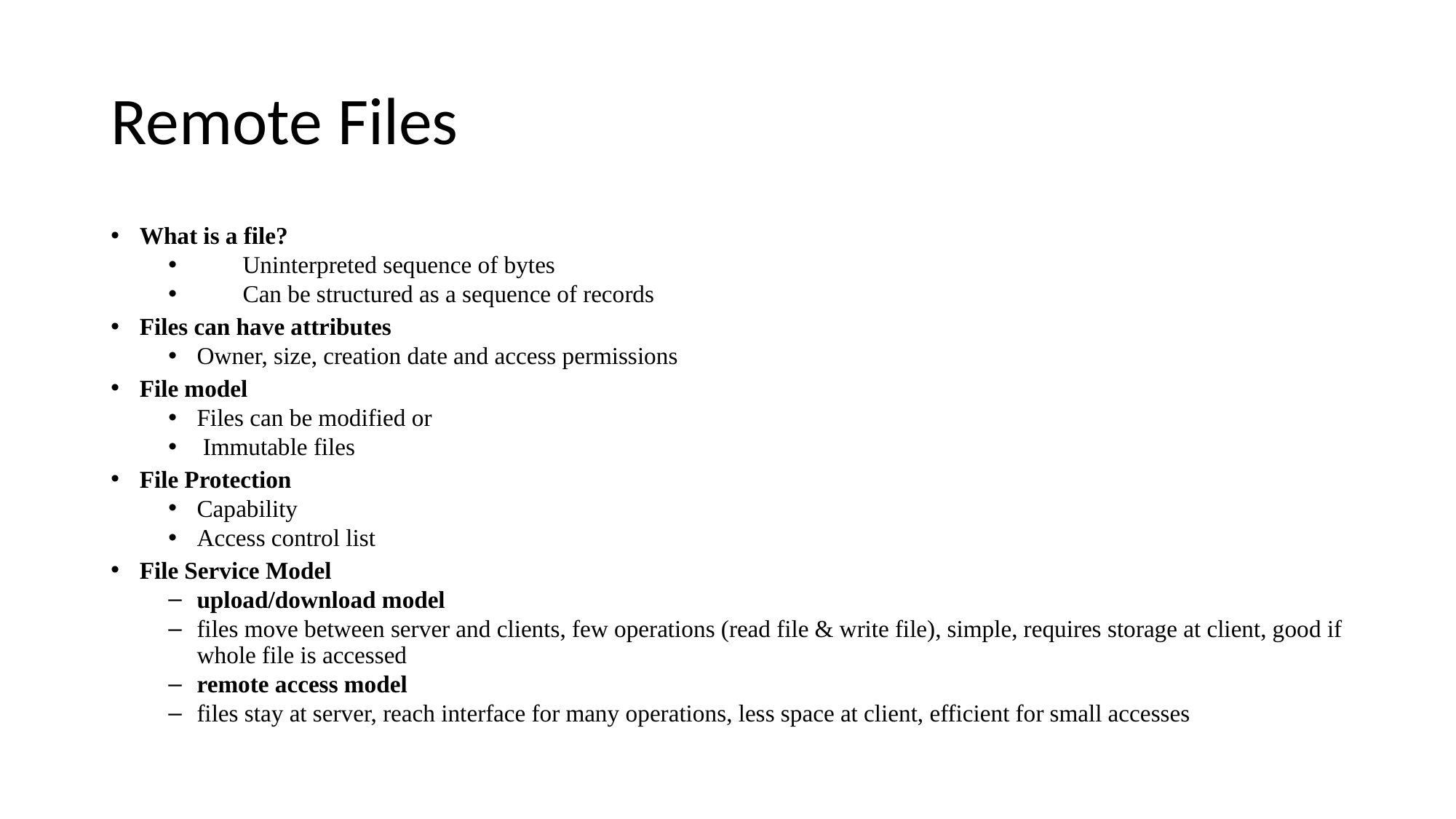

# Remote Files
What is a file?
	Uninterpreted sequence of bytes
	Can be structured as a sequence of records
Files can have attributes
Owner, size, creation date and access permissions
File model
Files can be modified or
 Immutable files
File Protection
Capability
Access control list
File Service Model
upload/download model
files move between server and clients, few operations (read file & write file), simple, requires storage at client, good if whole file is accessed
remote access model
files stay at server, reach interface for many operations, less space at client, efficient for small accesses